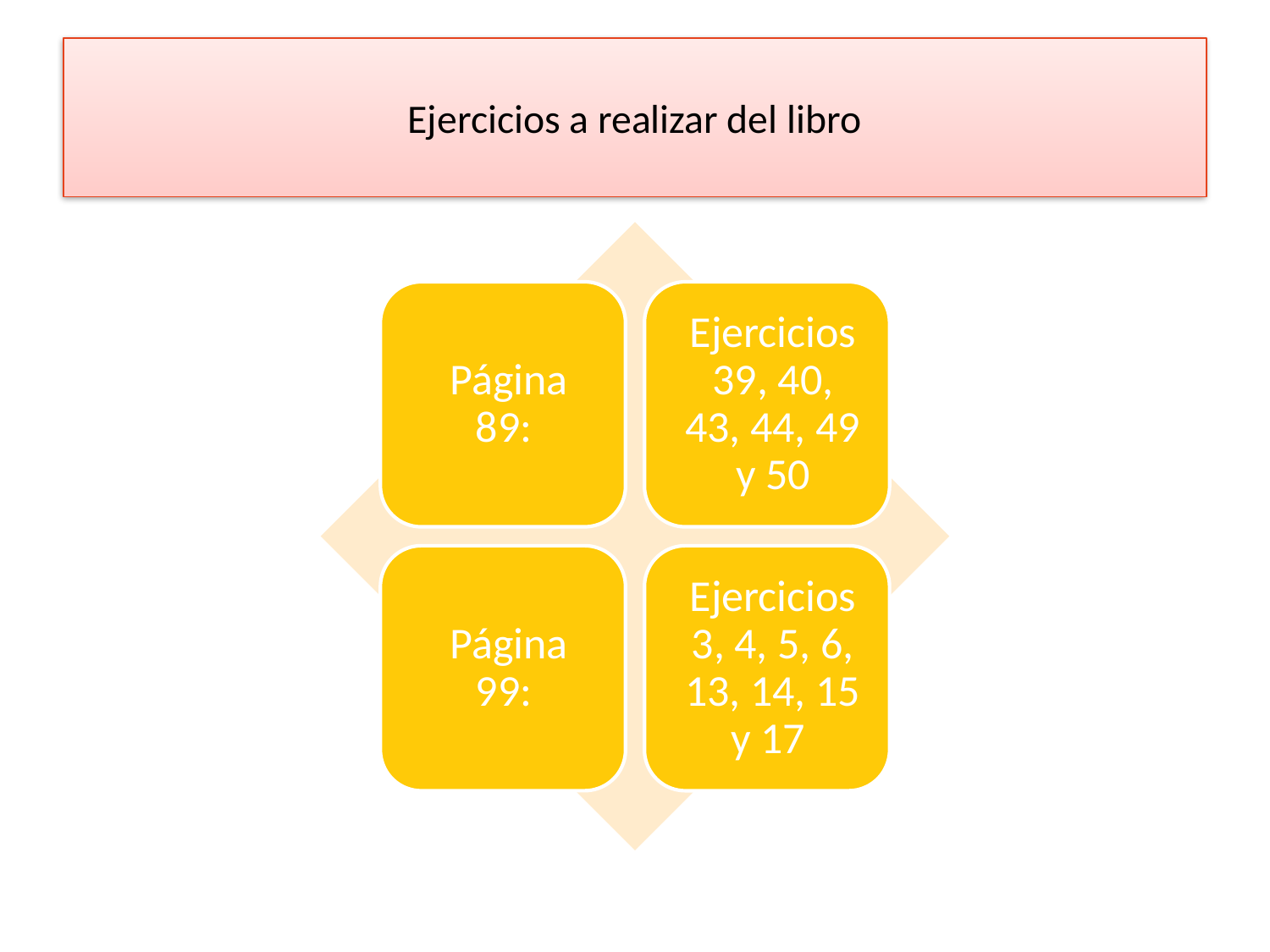

# Ejercicios a realizar del libro
Página 89:
Ejercicios 39, 40, 43, 44, 49 y 50
Página 99:
Ejercicios 3, 4, 5, 6, 13, 14, 15 y 17